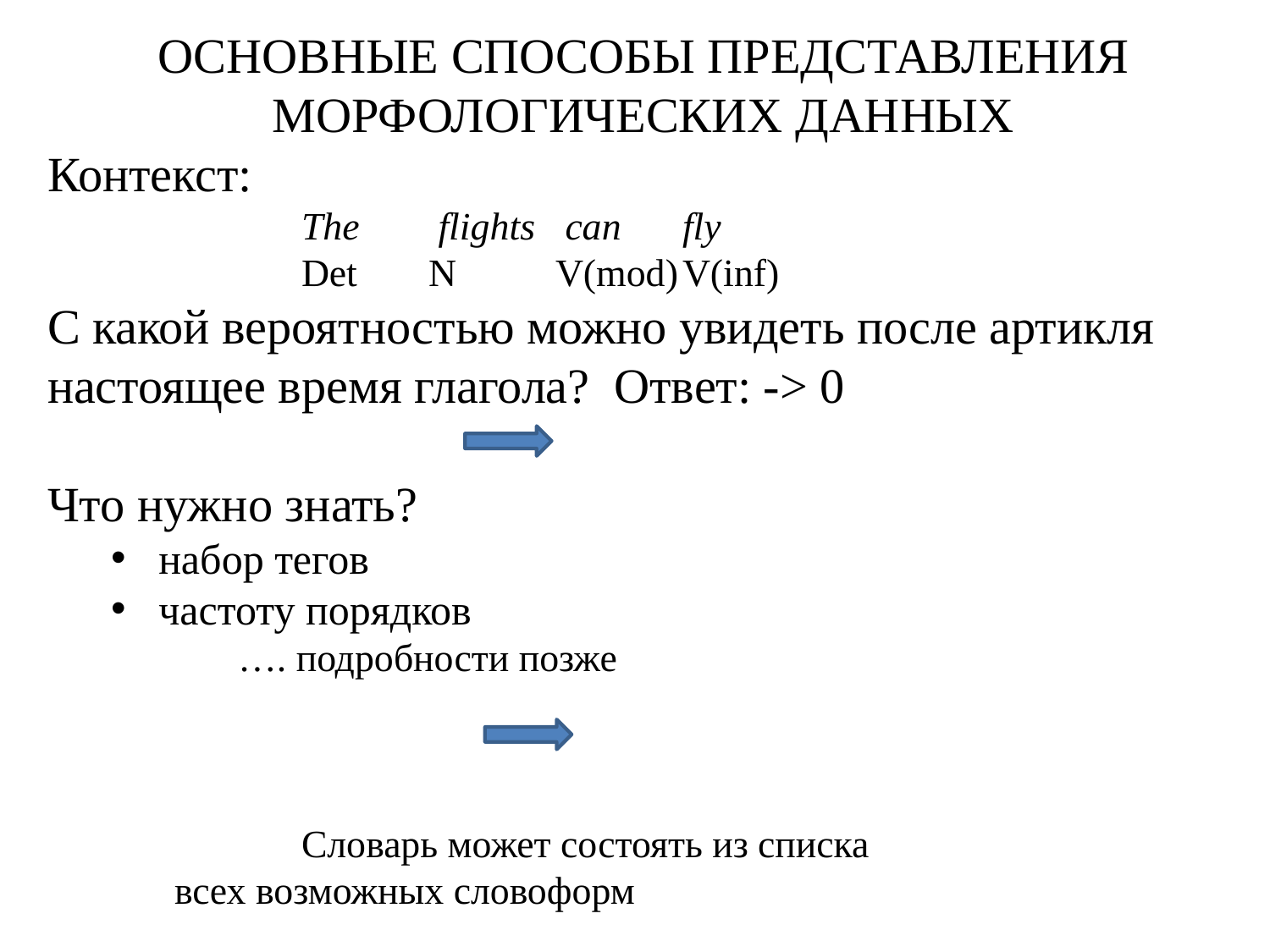

# ОСНОВНЫЕ СПОСОБЫ ПРЕДСТАВЛЕНИЯ МОРФОЛОГИЧЕСКИХ ДАННЫХ
Контекст:
The	 flights	 can 	fly
Det	N	V(mod)	V(inf)
С какой вероятностью можно увидеть после артикля настоящее время глагола?  Ответ: -> 0

Что нужно знать?
набор тегов
частоту порядков
…. подробности позже

		Словарь может состоять из списка 				всех возможных словоформ